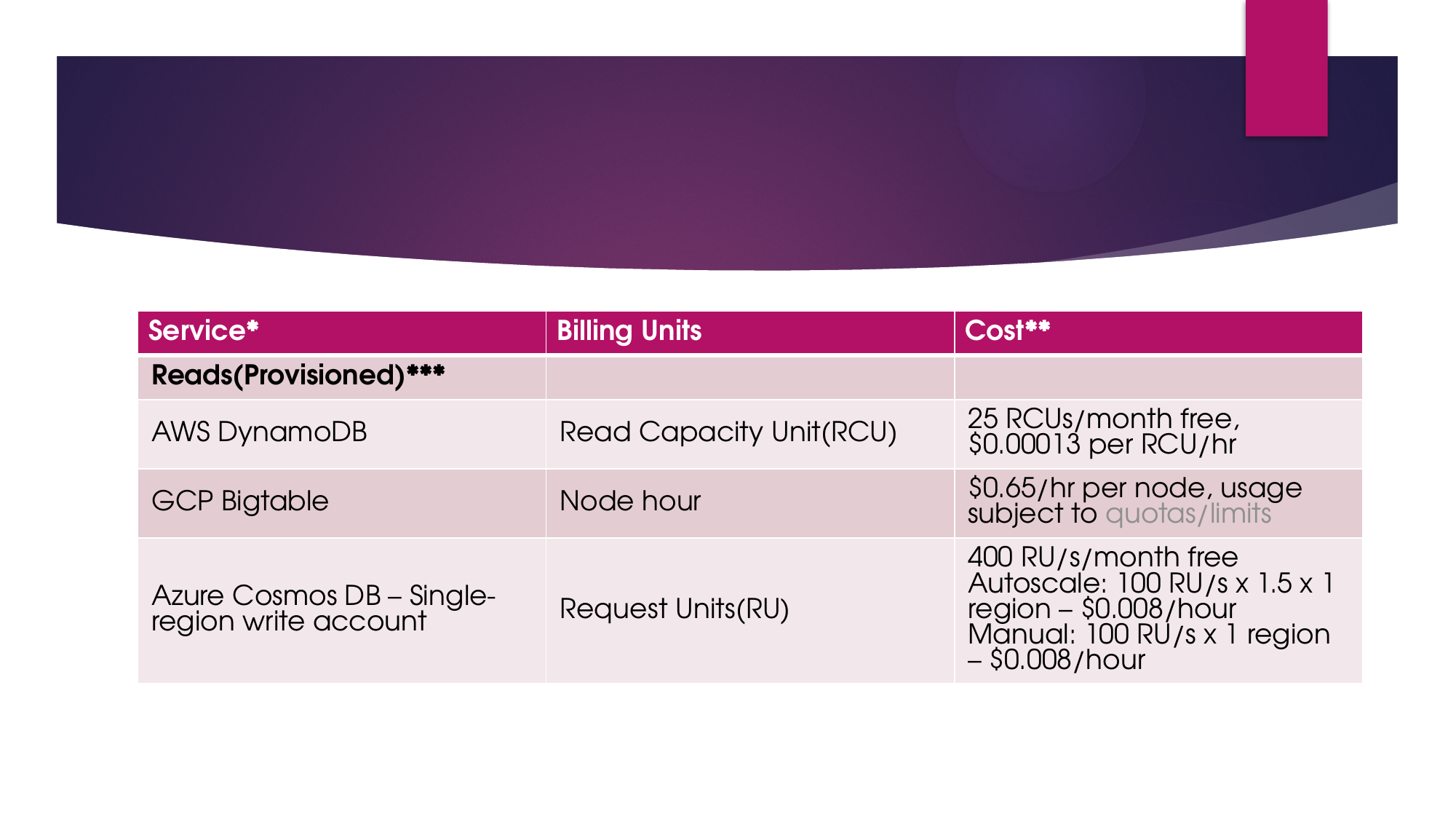

#
| Service\* | Billing Units | Cost\*\* |
| --- | --- | --- |
| Reads(Provisioned)\*\*\* |  |  |
| AWS DynamoDB | Read Capacity Unit(RCU) | 25 RCUs/month free,$0.00013 per RCU/hr |
| GCP Bigtable | Node hour | $0.65/hr per node, usage subject to quotas/limits |
| Azure Cosmos DB – Single-region write account | Request Units(RU) | 400 RU/s/month free Autoscale: 100 RU/s x 1.5 x 1 region – $0.008/hour Manual: 100 RU/s x 1 region – $0.008/hour |